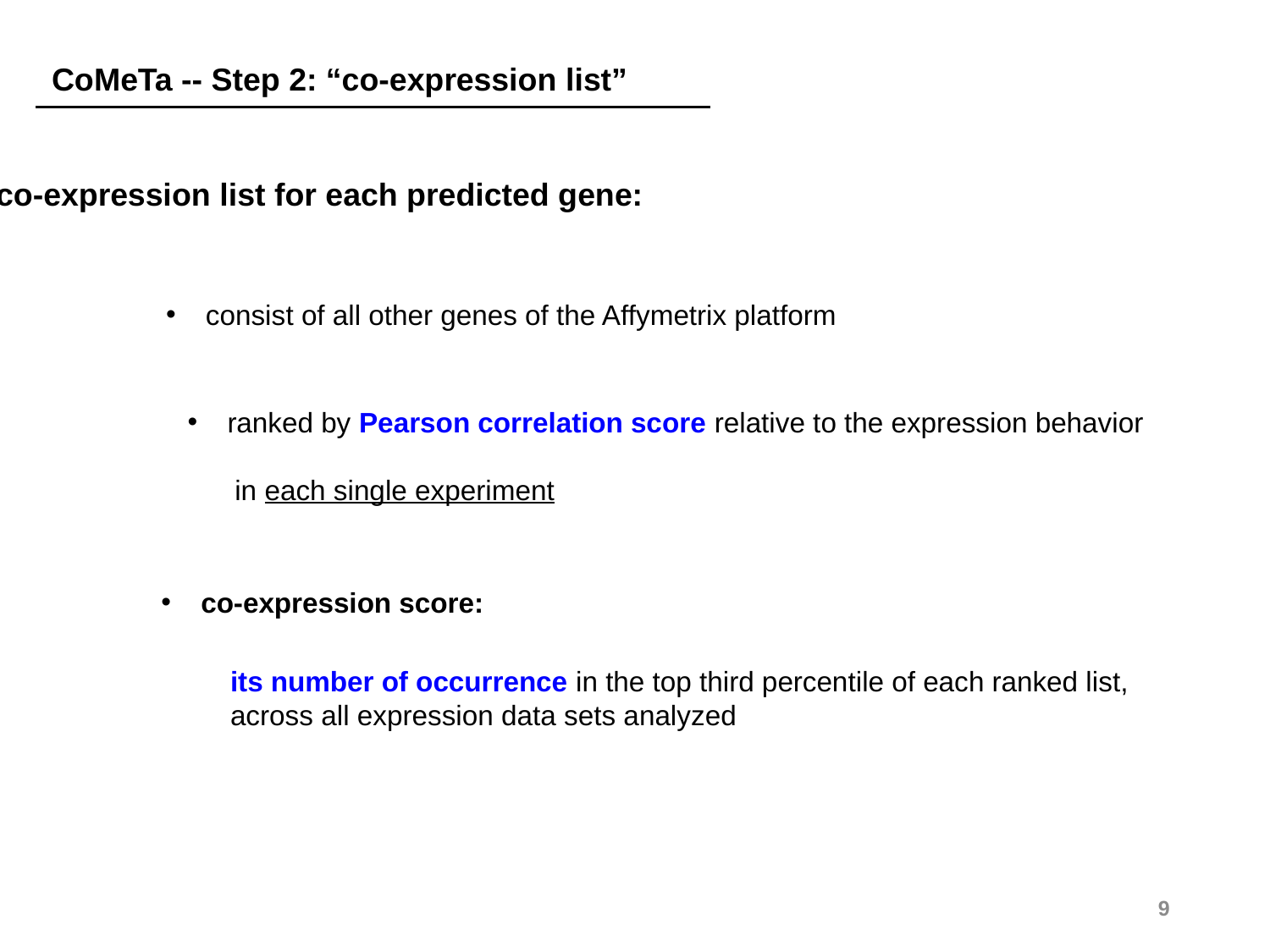

CoMeTa -- Step 2: “co-expression list”
co-expression list for each predicted gene:
consist of all other genes of the Affymetrix platform
ranked by Pearson correlation score relative to the expression behavior

      in each single experiment
co-expression score:
its number of occurrence in the top third percentile of each ranked list,
across all expression data sets analyzed
9